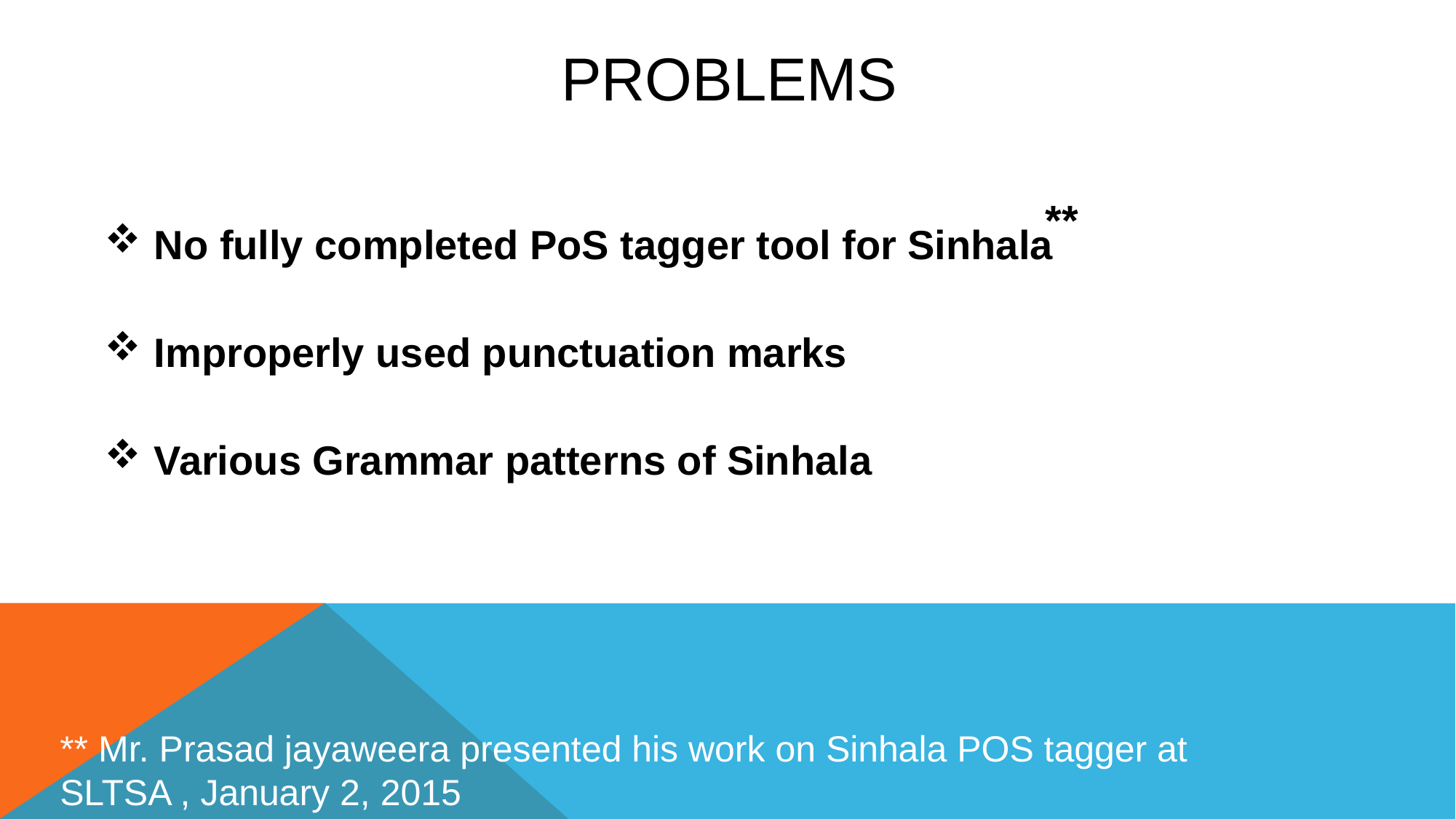

# Problems
No fully completed PoS tagger tool for Sinhala
Improperly used punctuation marks
Various Grammar patterns of Sinhala

**
** Mr. Prasad jayaweera presented his work on Sinhala POS tagger at SLTSA , January 2, 2015